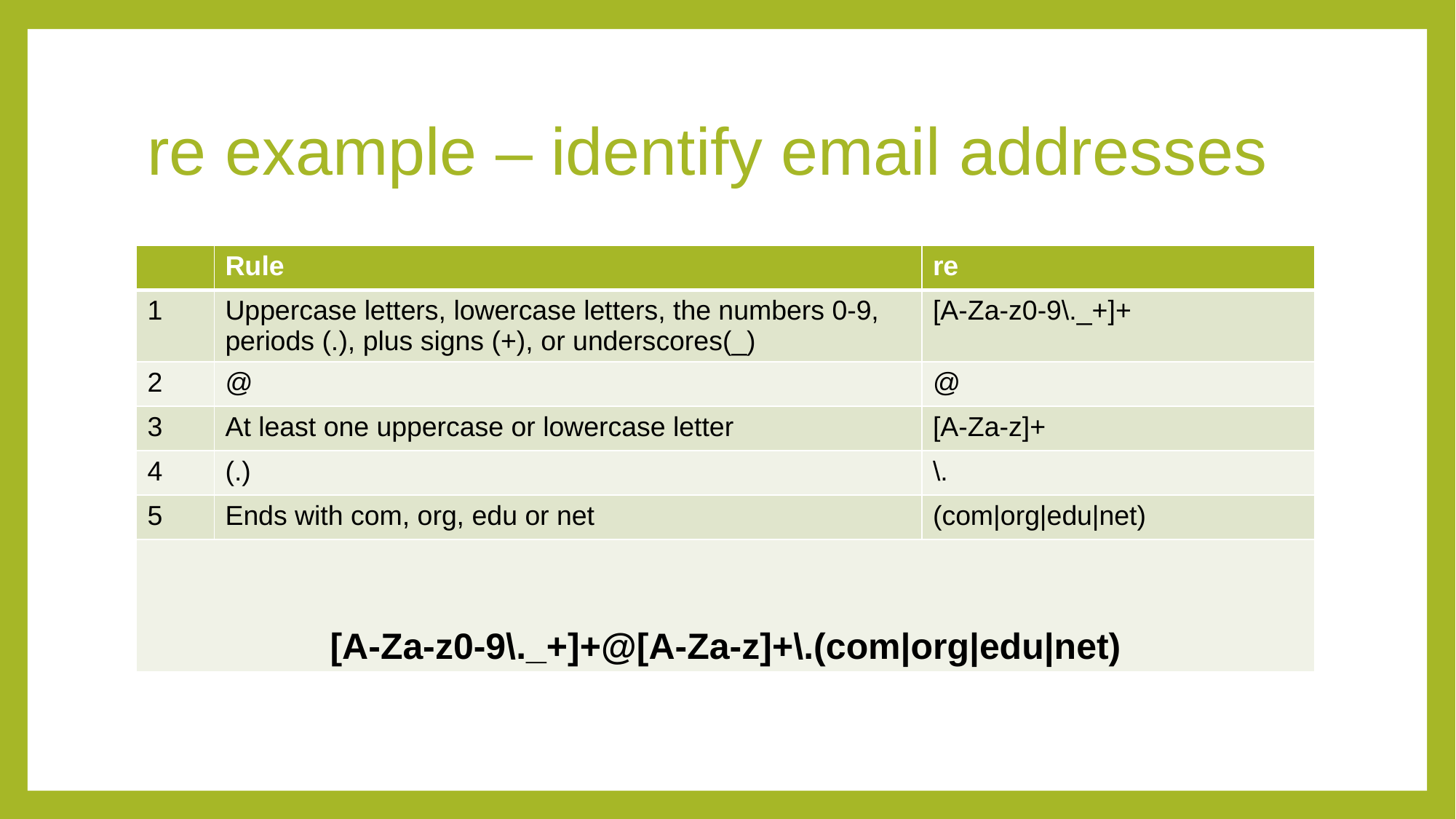

# re example – identify email addresses
|  | Rule | re |
| --- | --- | --- |
| 1 | Uppercase letters, lowercase letters, the numbers 0-9, periods (.), plus signs (+), or underscores(\_) | [A-Za-z0-9\.\_+]+ |
| 2 | @ | @ |
| 3 | At least one uppercase or lowercase letter | [A-Za-z]+ |
| 4 | (.) | \. |
| 5 | Ends with com, org, edu or net | (com|org|edu|net) |
| [A-Za-z0-9\.\_+]+@[A-Za-z]+\.(com|org|edu|net) |  |  |